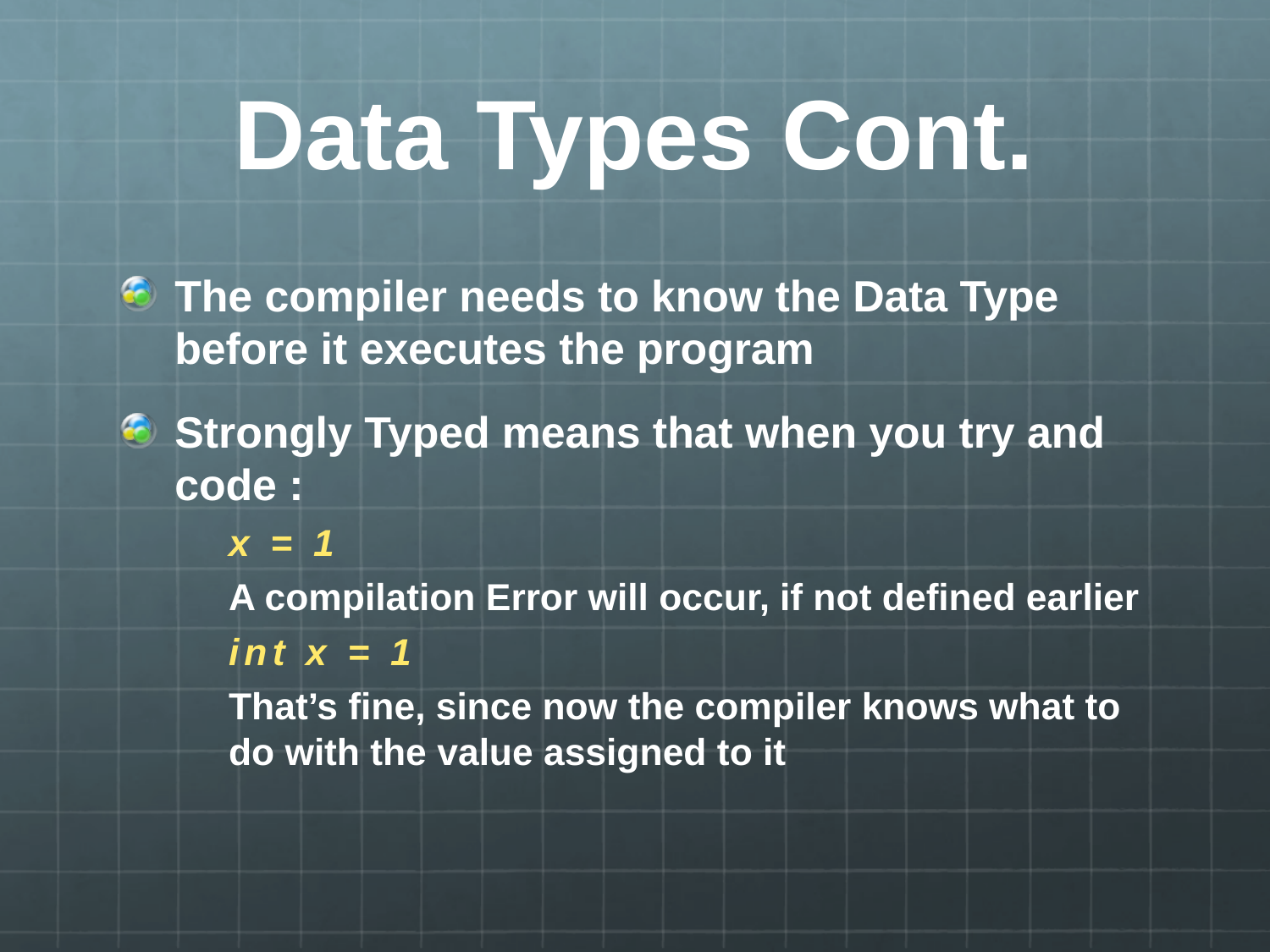

# Data Types Cont.
The compiler needs to know the Data Type before it executes the program
Strongly Typed means that when you try and code :
x = 1
A compilation Error will occur, if not defined earlier
int x = 1
That’s fine, since now the compiler knows what to do with the value assigned to it